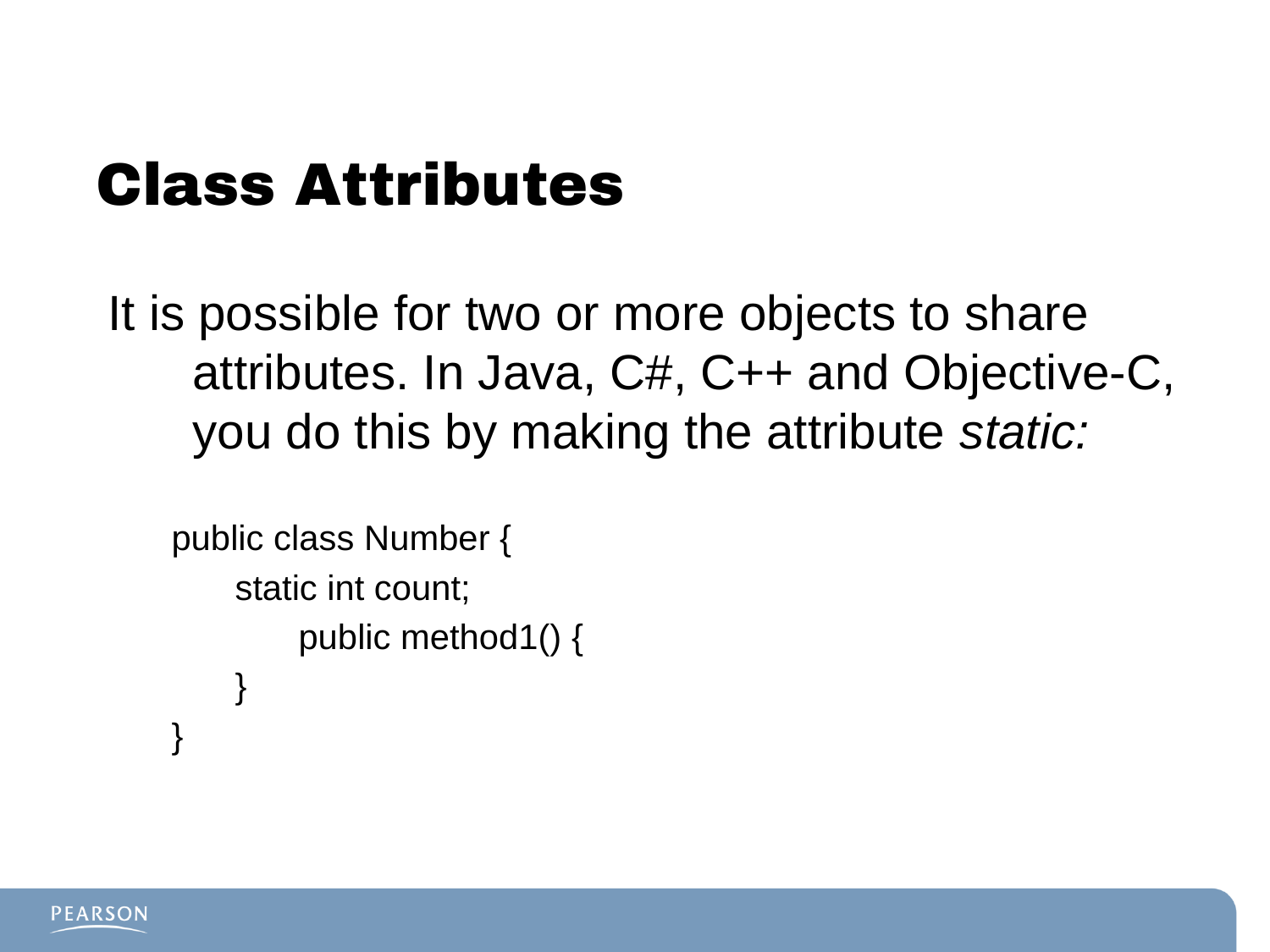

# Class Attributes
It is possible for two or more objects to share attributes. In Java, C#, C++ and Objective-C, you do this by making the attribute static:

public class Number {
static int count;
	public method1() {
}
}